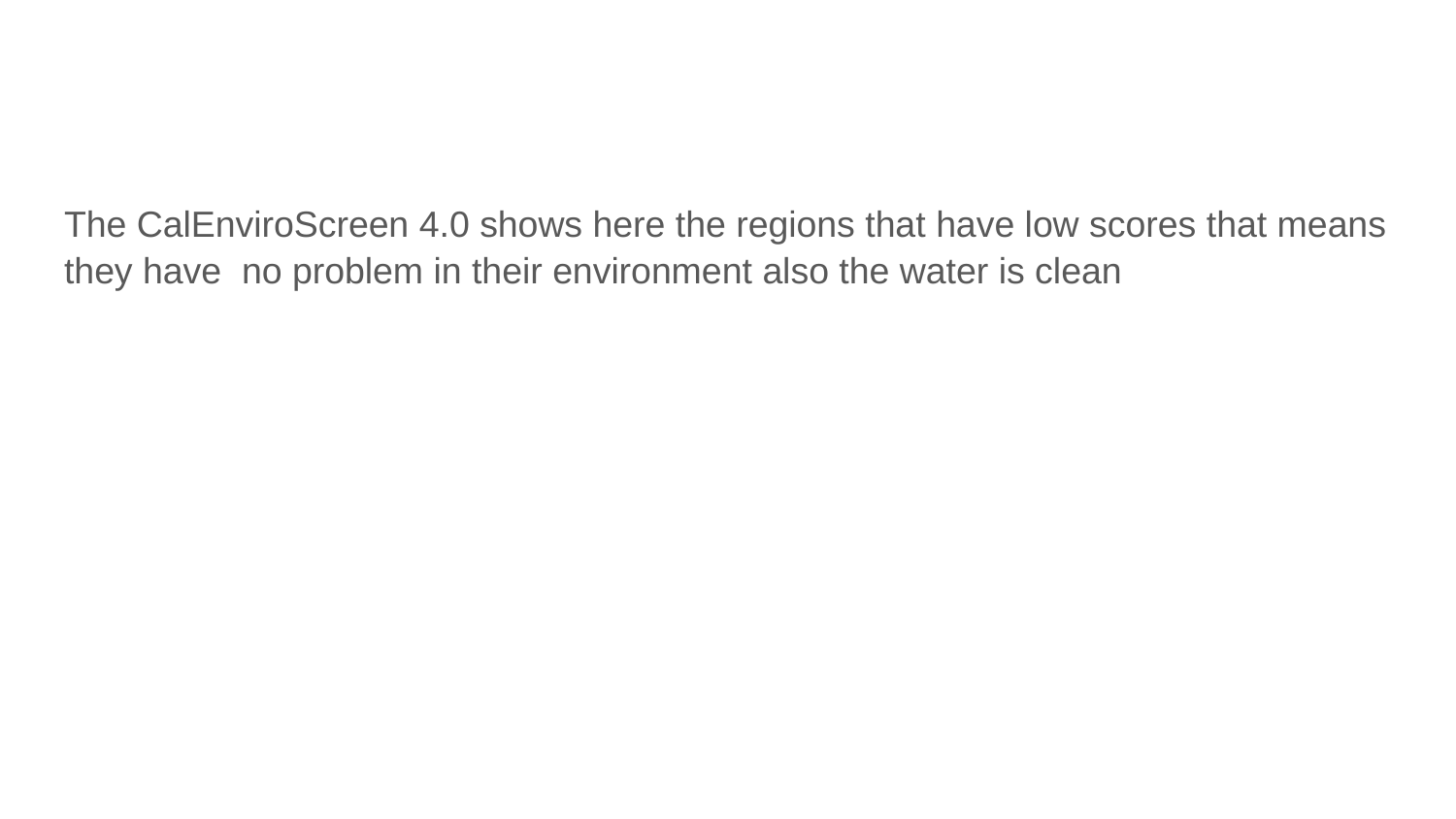

The CalEnviroScreen 4.0 shows here the regions that have low scores that means they have  no problem in their environment also the water is clean